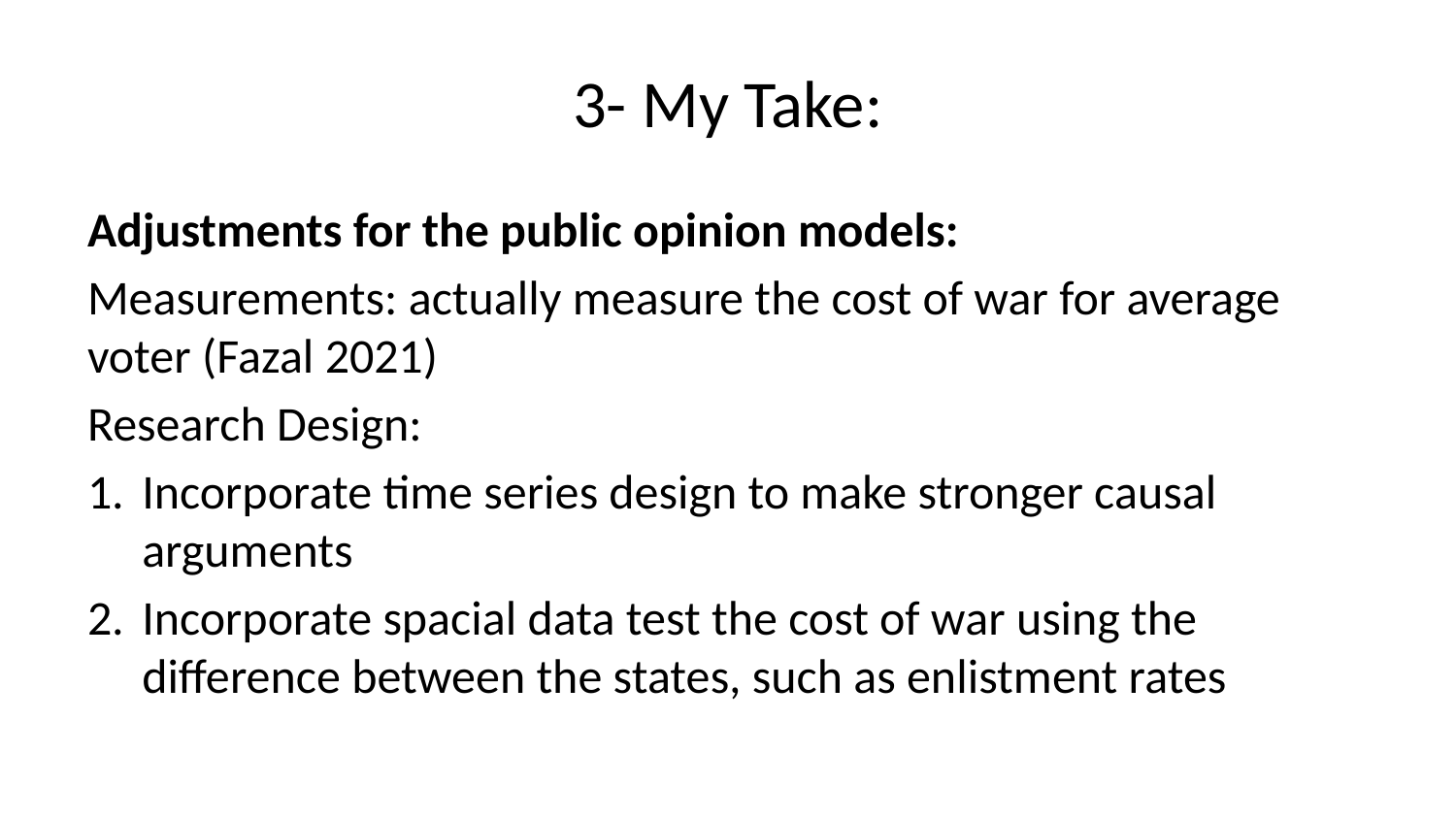

# 3- My Take:
Adjustments for the public opinion models:
Measurements: actually measure the cost of war for average voter (Fazal 2021)
Research Design:
Incorporate time series design to make stronger causal arguments
Incorporate spacial data test the cost of war using the difference between the states, such as enlistment rates